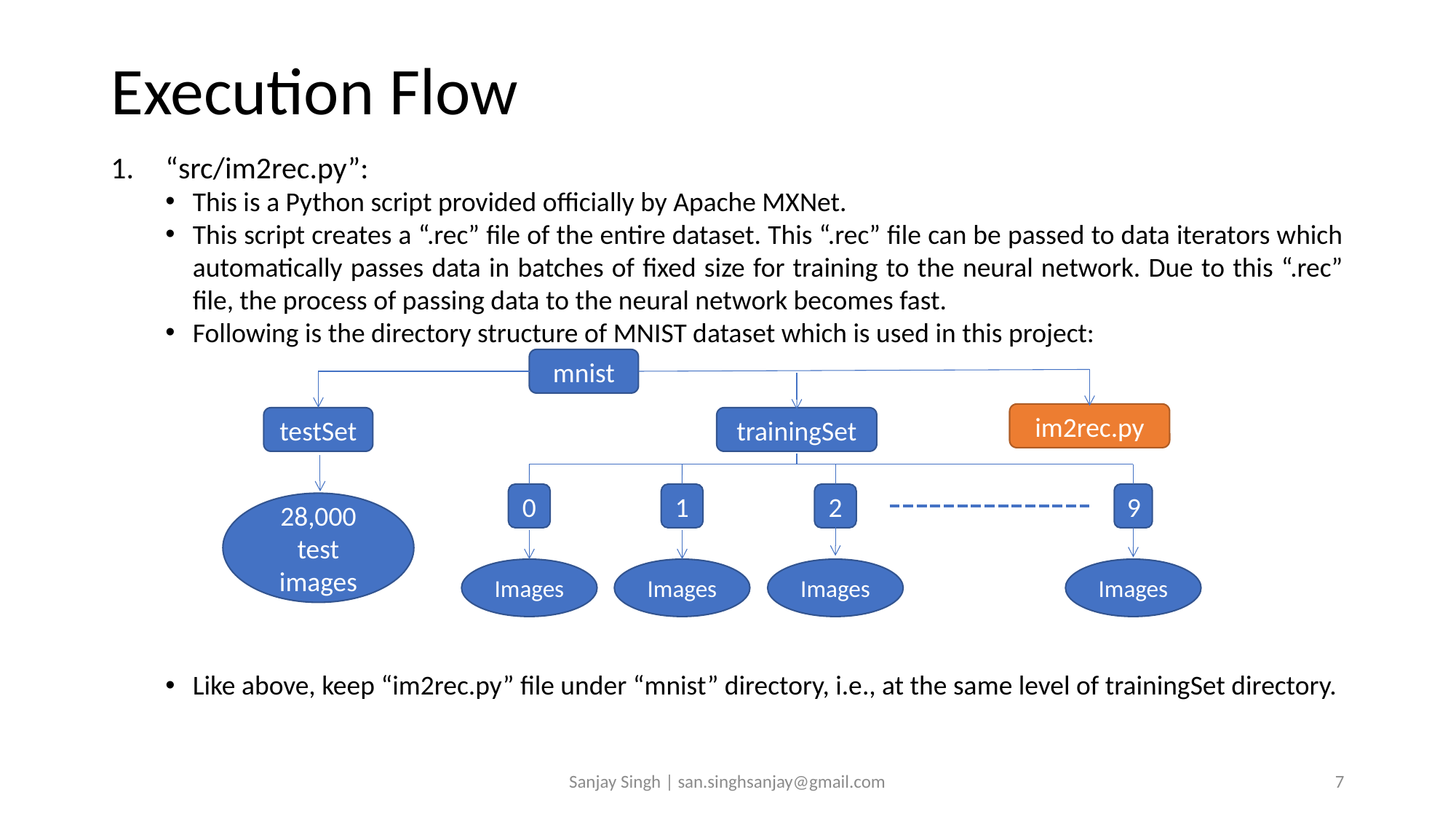

# Execution Flow
“src/im2rec.py”:
This is a Python script provided officially by Apache MXNet.
This script creates a “.rec” file of the entire dataset. This “.rec” file can be passed to data iterators which automatically passes data in batches of fixed size for training to the neural network. Due to this “.rec” file, the process of passing data to the neural network becomes fast.
Following is the directory structure of MNIST dataset which is used in this project:

Like above, keep “im2rec.py” file under “mnist” directory, i.e., at the same level of trainingSet directory.
mnist
im2rec.py
testSet
trainingSet
0
1
2
9
28,000 test images
Images
Images
Images
Images
Sanjay Singh | san.singhsanjay@gmail.com
7